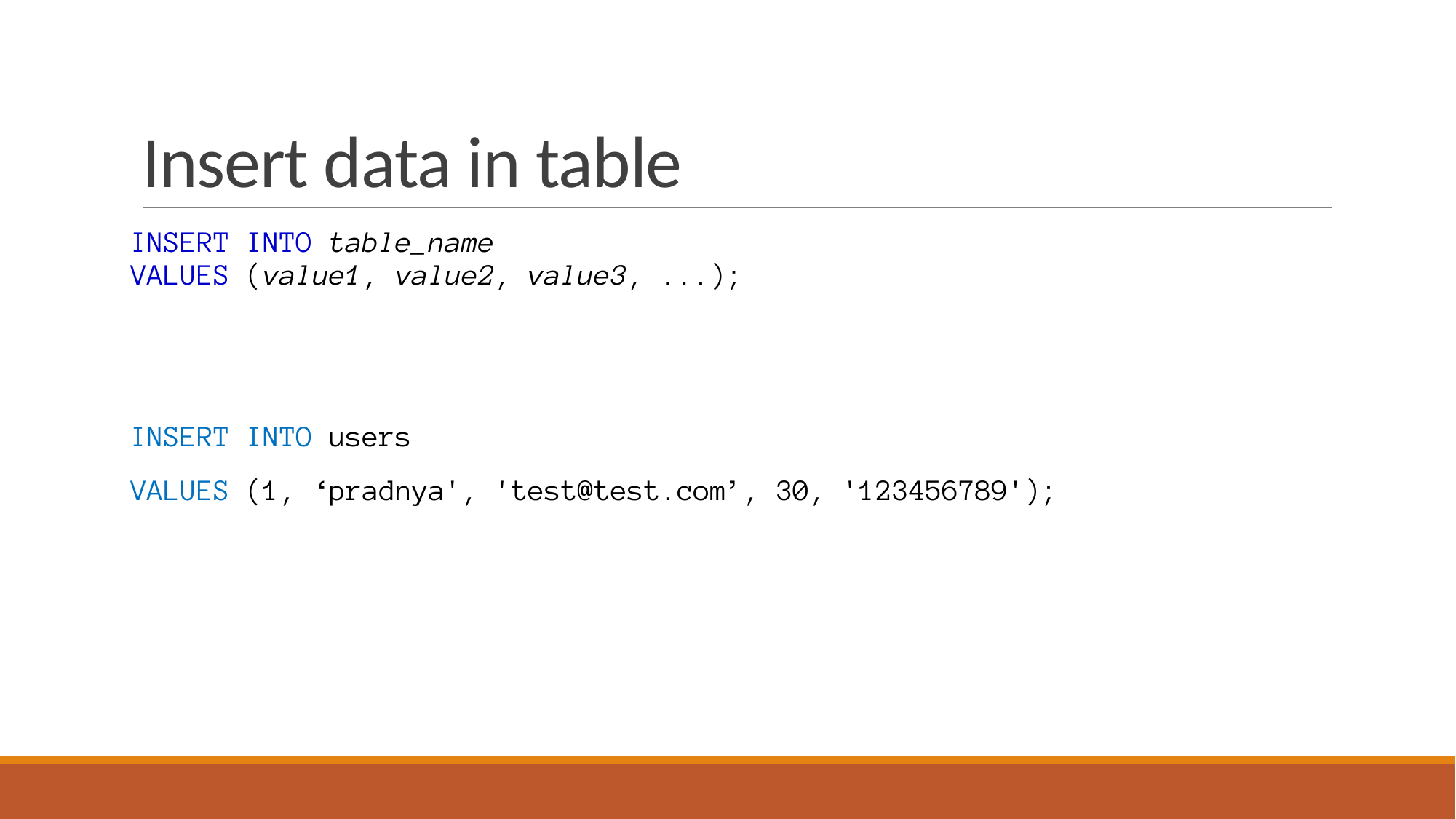

# Insert data in table
INSERT INTO table_name
VALUES (value1, value2, value3, ...);

INSERT INTO users
VALUES (1, ‘pradnya', 'test@test.com’, 30, '123456789');